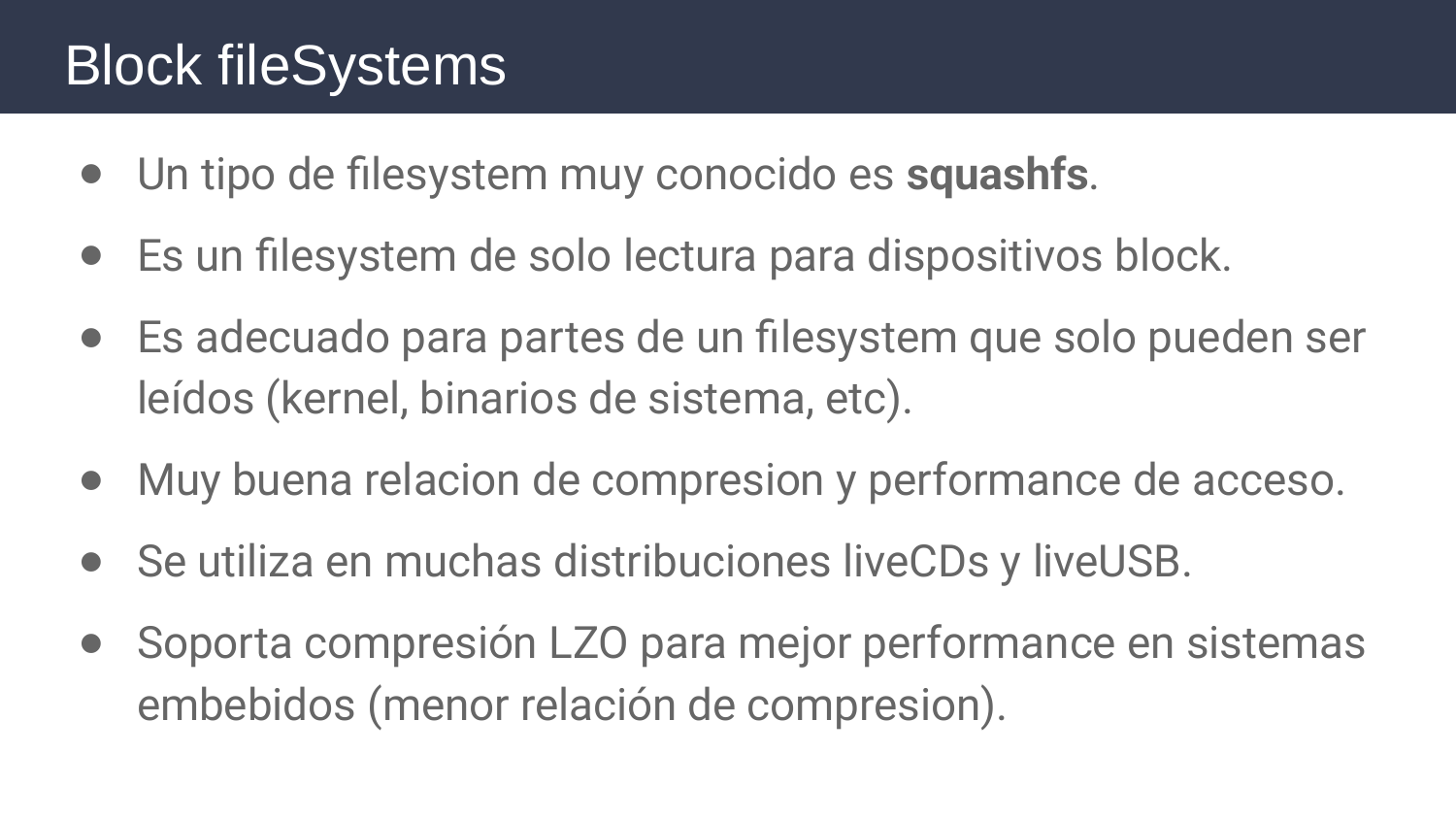

# Block fileSystems

Un tipo de filesystem muy conocido es squashfs.
Es un filesystem de solo lectura para dispositivos block.
Es adecuado para partes de un filesystem que solo pueden ser leídos (kernel, binarios de sistema, etc).
Muy buena relacion de compresion y performance de acceso.
Se utiliza en muchas distribuciones liveCDs y liveUSB.
Soporta compresión LZO para mejor performance en sistemas embebidos (menor relación de compresion).